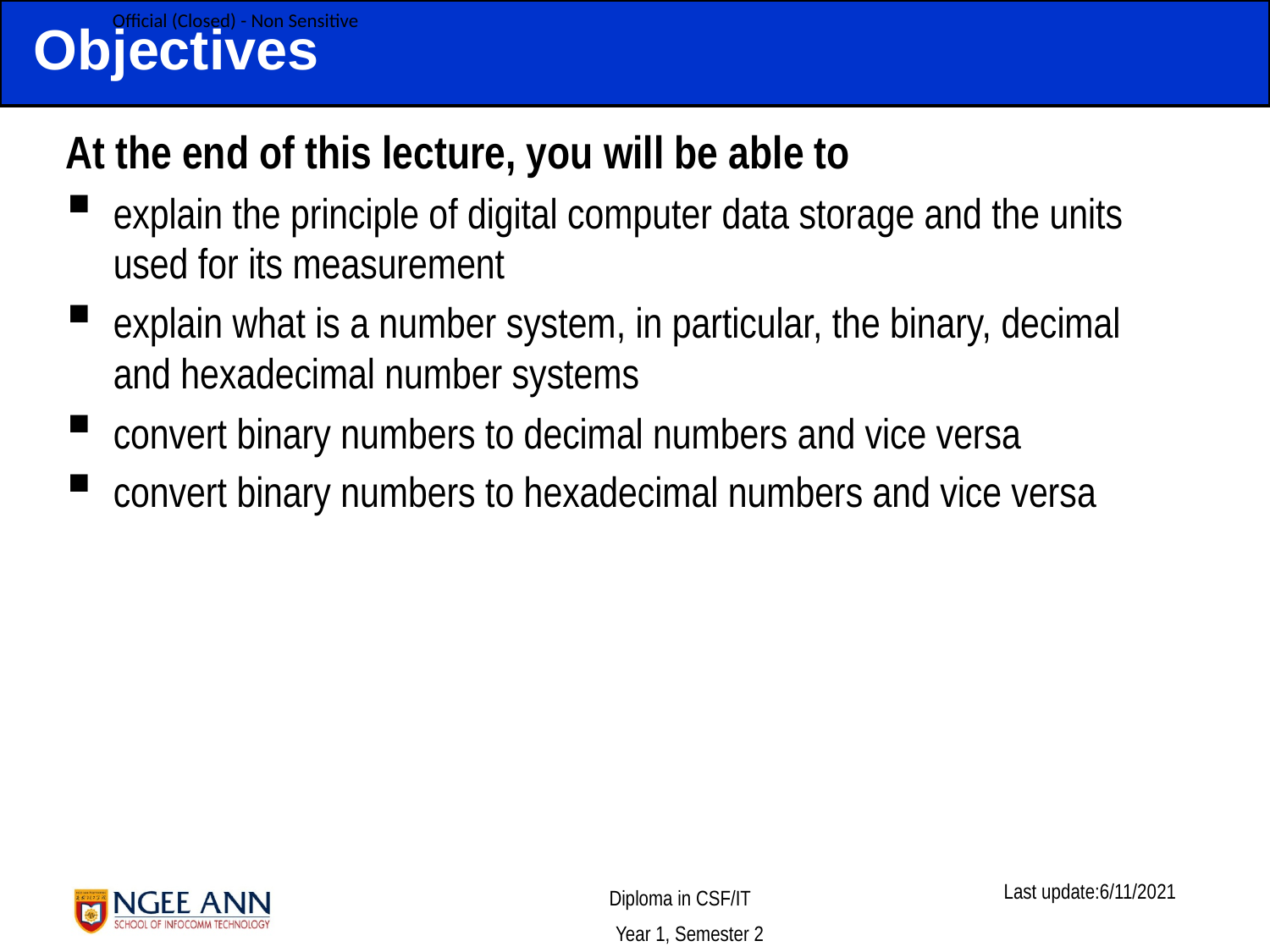

# Objectives
At the end of this lecture, you will be able to
explain the principle of digital computer data storage and the units used for its measurement
explain what is a number system, in particular, the binary, decimal and hexadecimal number systems
convert binary numbers to decimal numbers and vice versa
convert binary numbers to hexadecimal numbers and vice versa